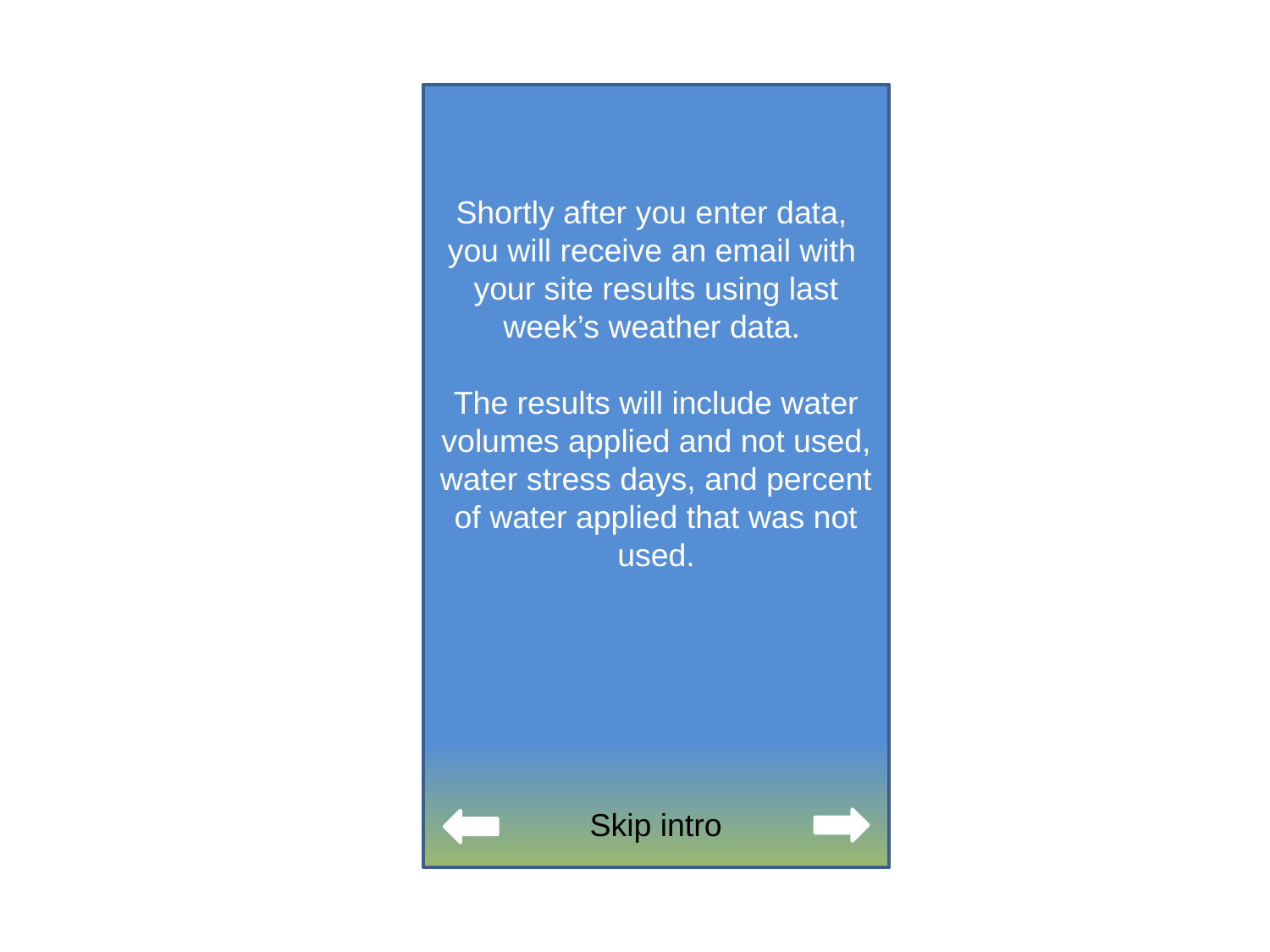

Shortly after you enter data,
you will receive an email with
your site results using last week’s weather data.

The results will include water volumes applied and not used, water stress days, and percent of water applied that was not used.

Skip intro